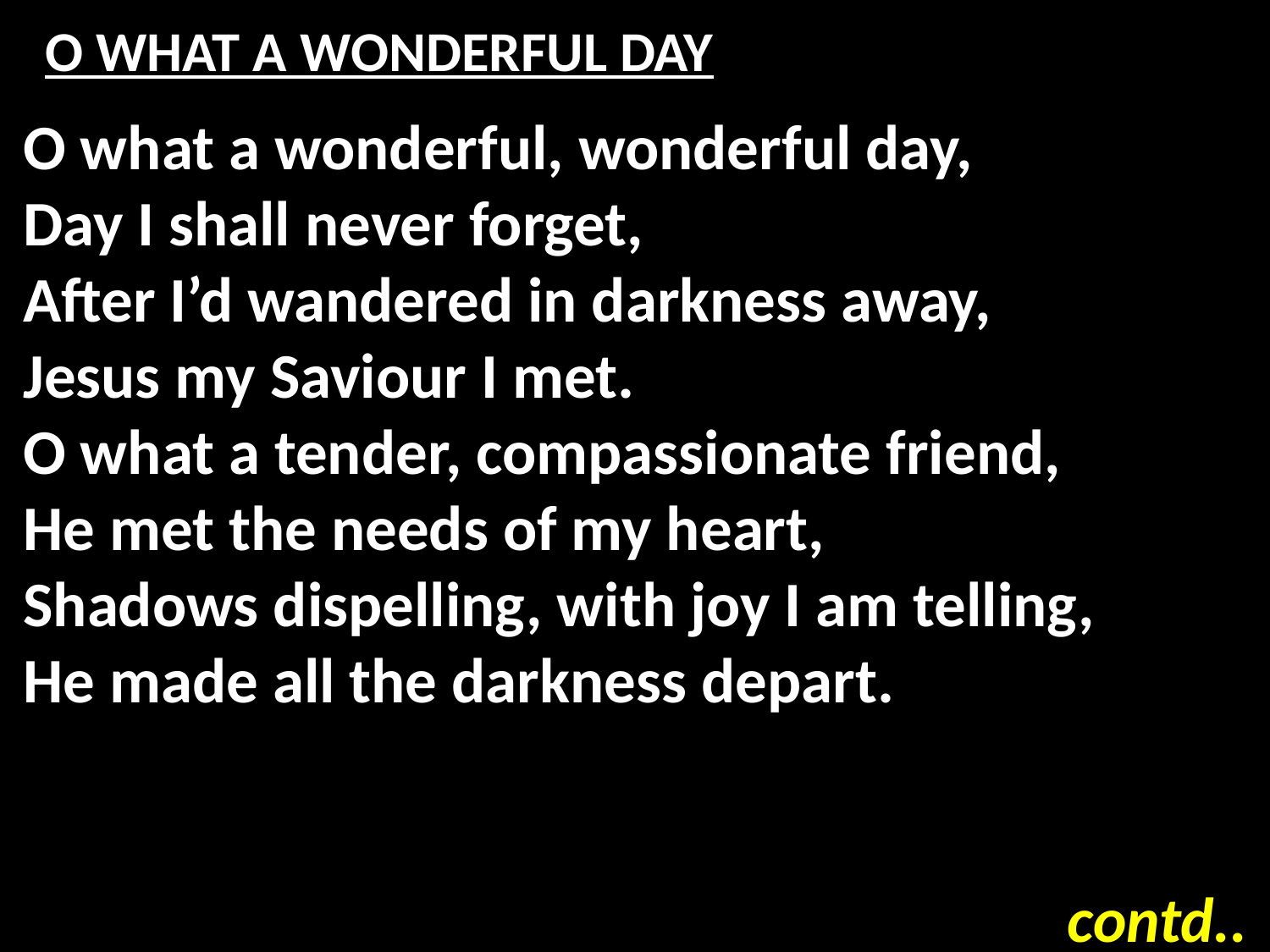

# O WHAT A WONDERFUL DAY
O what a wonderful, wonderful day,
Day I shall never forget,
After I’d wandered in darkness away,
Jesus my Saviour I met.
O what a tender, compassionate friend,
He met the needs of my heart,
Shadows dispelling, with joy I am telling,
He made all the darkness depart.
contd..